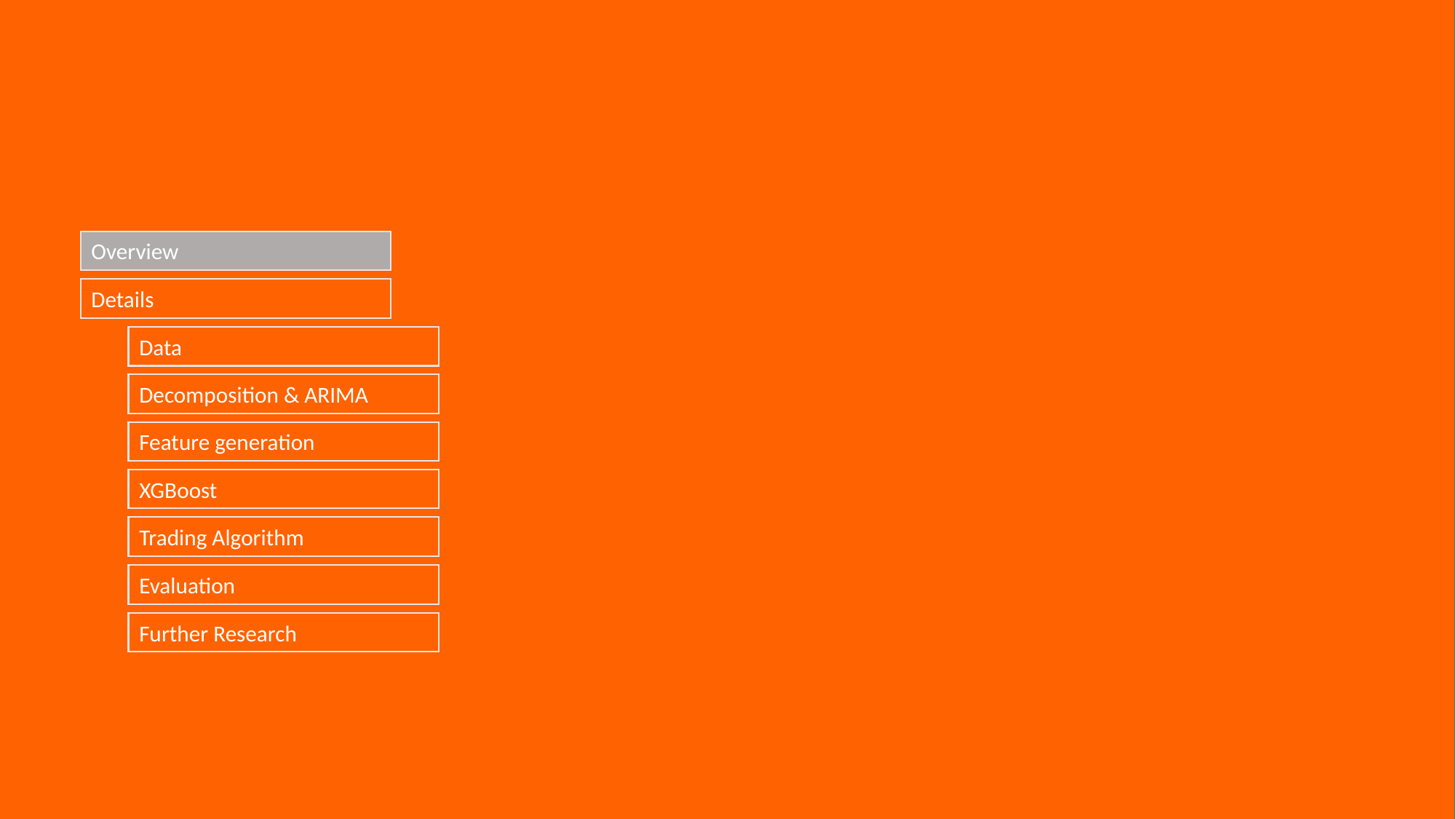

Overview
Details
Data
Decomposition & ARIMA
Feature generation
XGBoost
Trading Algorithm
Evaluation
Further Research